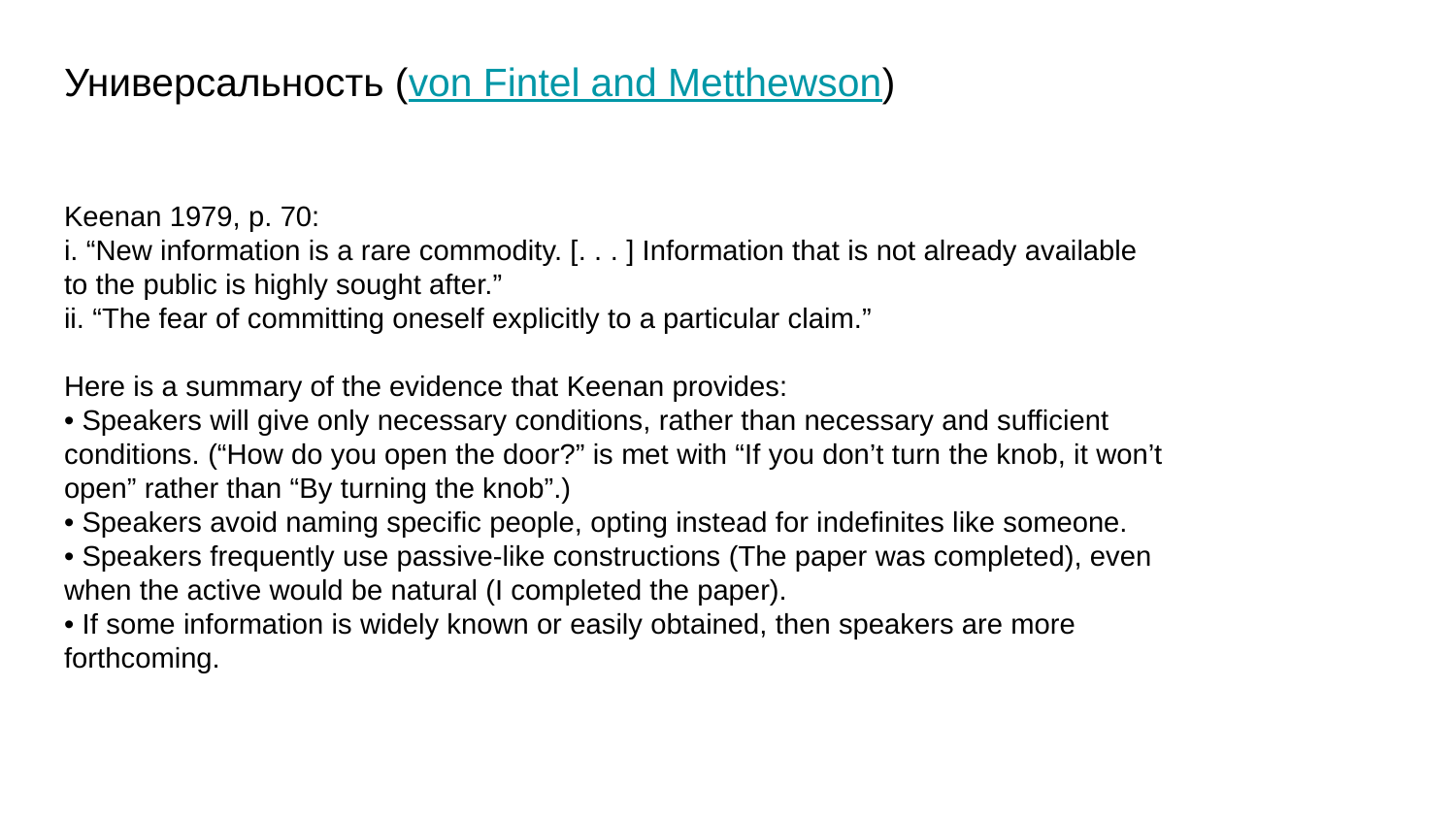

# Универсальность (von Fintel and Metthewson)
Keenan 1979, p. 70:
i. “New information is a rare commodity. [. . . ] Information that is not already available to the public is highly sought after.”
ii. “The fear of committing oneself explicitly to a particular claim.”

Here is a summary of the evidence that Keenan provides:
• Speakers will give only necessary conditions, rather than necessary and sufficient conditions. (“How do you open the door?” is met with “If you don’t turn the knob, it won’t open” rather than “By turning the knob”.)
• Speakers avoid naming specific people, opting instead for indefinites like someone.
• Speakers frequently use passive-like constructions (The paper was completed), even when the active would be natural (I completed the paper).
• If some information is widely known or easily obtained, then speakers are more forthcoming.